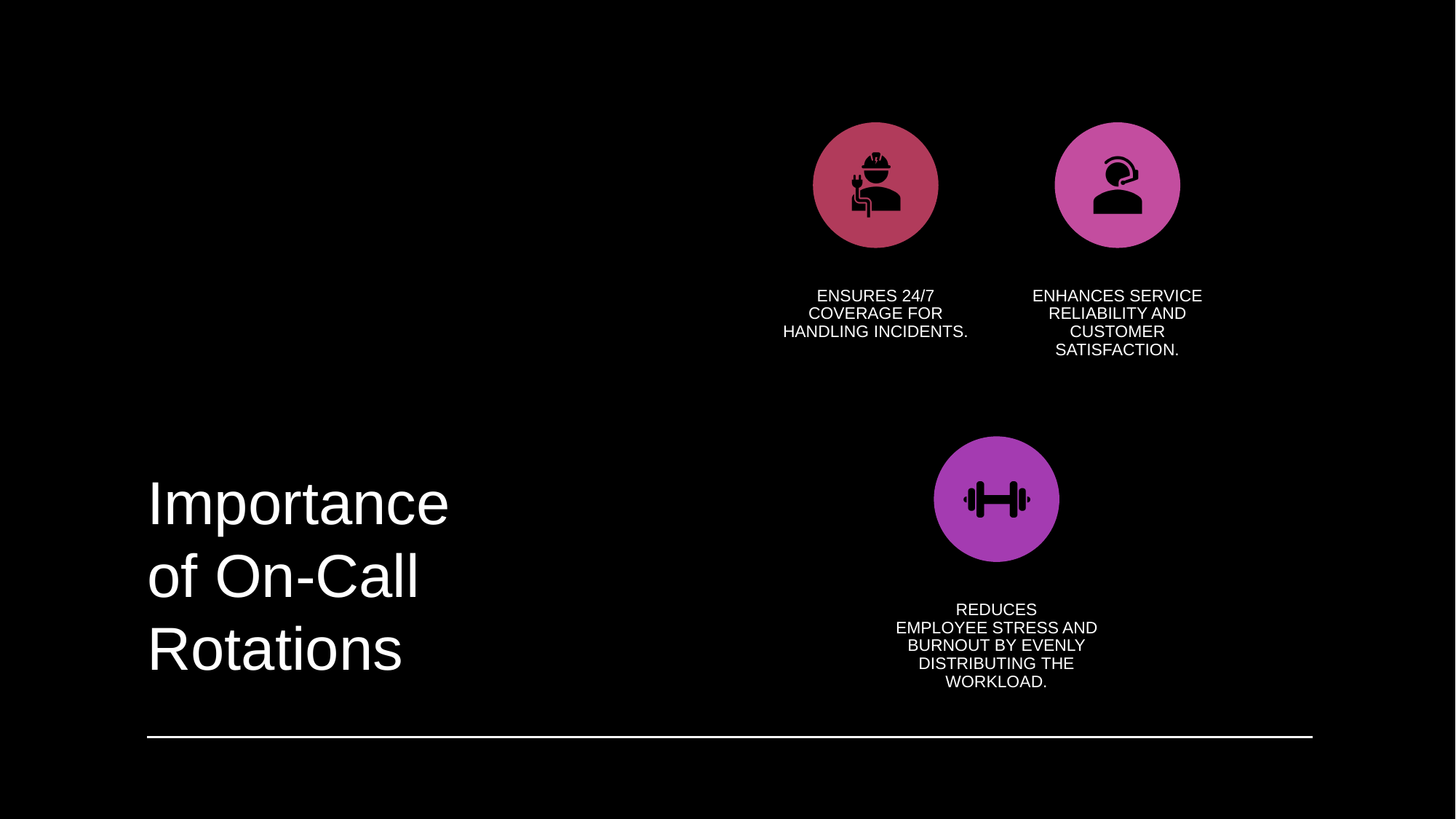

Ensures 24/7 coverage for handling incidents.
Enhances service reliability and customer satisfaction.
Reduces employee stress and burnout by evenly distributing the workload.
# Importance of On-Call Rotations